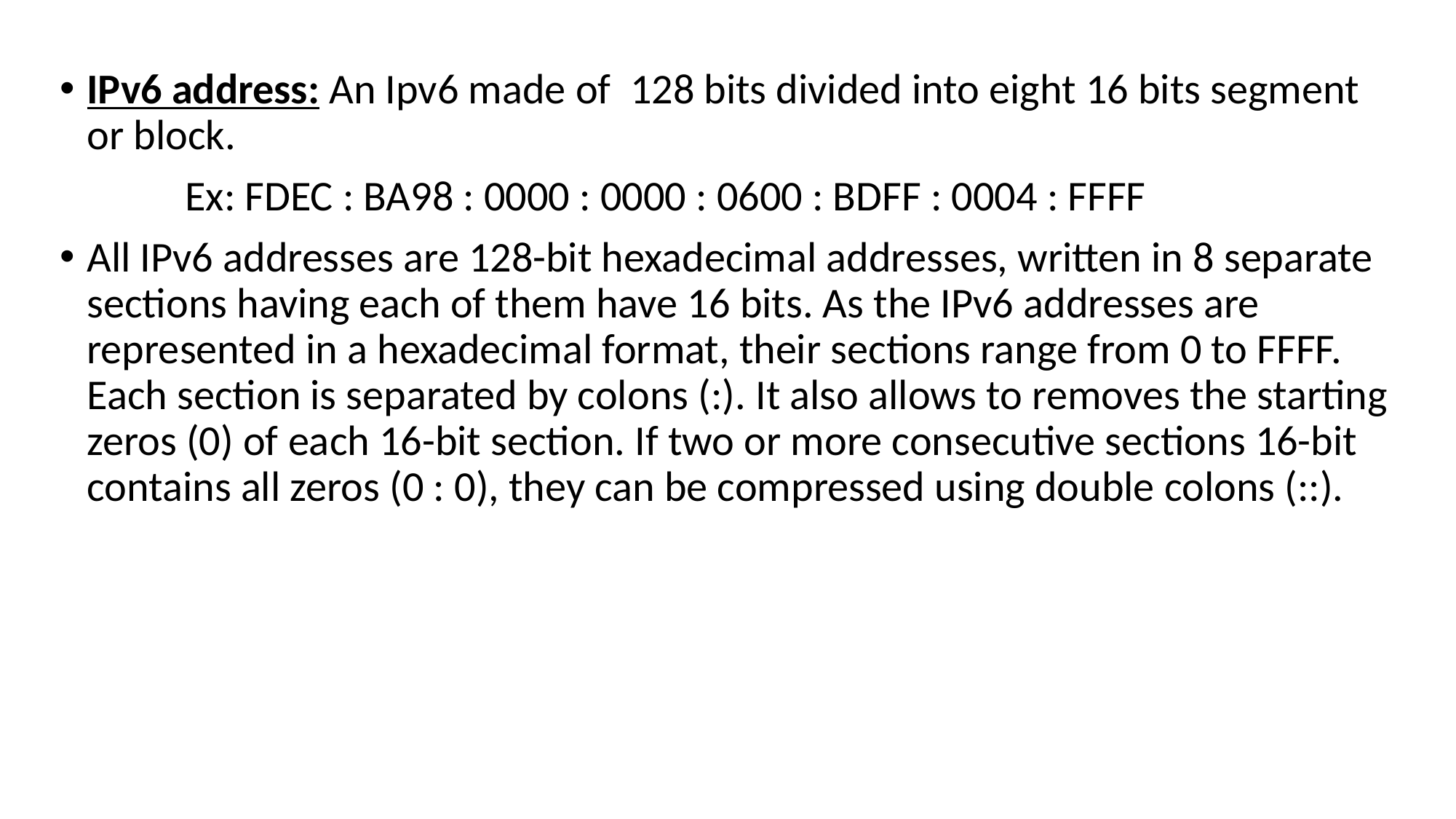

IPv6 address: An Ipv6 made of  128 bits divided into eight 16 bits segment or block.
             Ex: FDEC : BA98 : 0000 : 0000 : 0600 : BDFF : 0004 : FFFF
All IPv6 addresses are 128-bit hexadecimal addresses, written in 8 separate sections having each of them have 16 bits. As the IPv6 addresses are represented in a hexadecimal format, their sections range from 0 to FFFF. Each section is separated by colons (:). It also allows to removes the starting zeros (0) of each 16-bit section. If two or more consecutive sections 16-bit contains all zeros (0 : 0), they can be compressed using double colons (::).